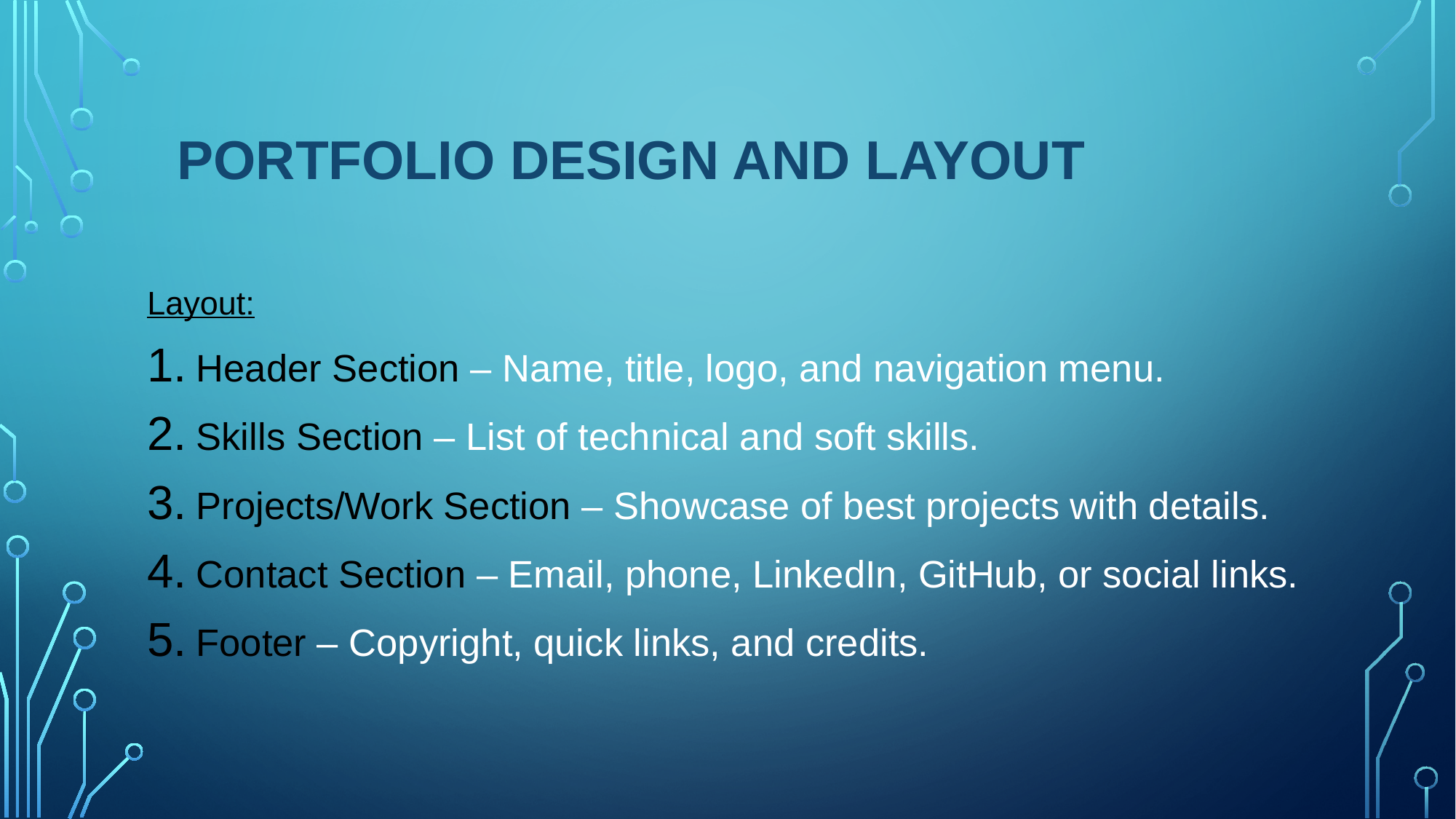

# Portfolio design and layout
Layout:
Header Section – Name, title, logo, and navigation menu.
Skills Section – List of technical and soft skills.
Projects/Work Section – Showcase of best projects with details.
Contact Section – Email, phone, LinkedIn, GitHub, or social links.
Footer – Copyright, quick links, and credits.